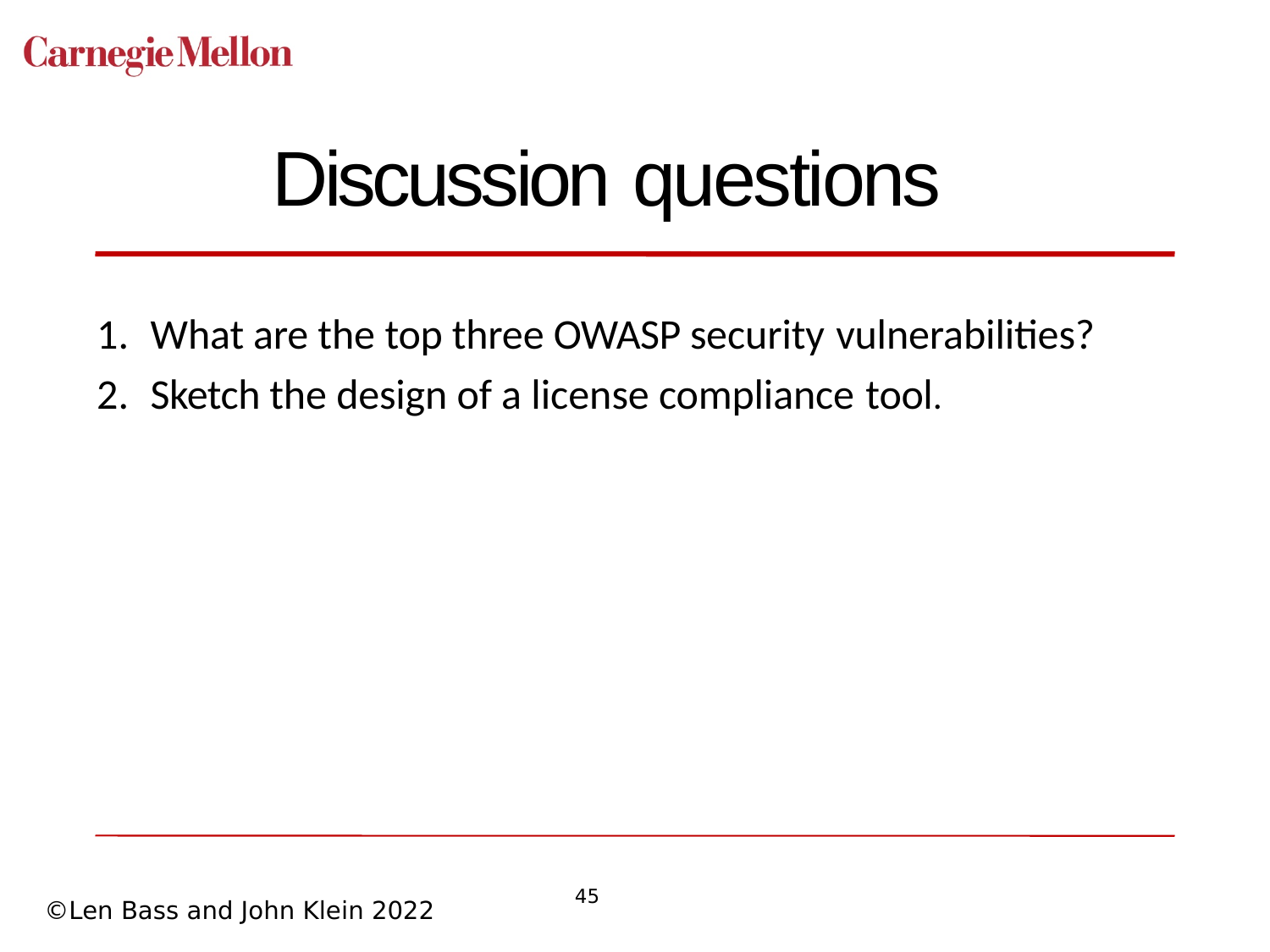

# Discussion questions
What are the top three OWASP security vulnerabilities?
Sketch the design of a license compliance tool.